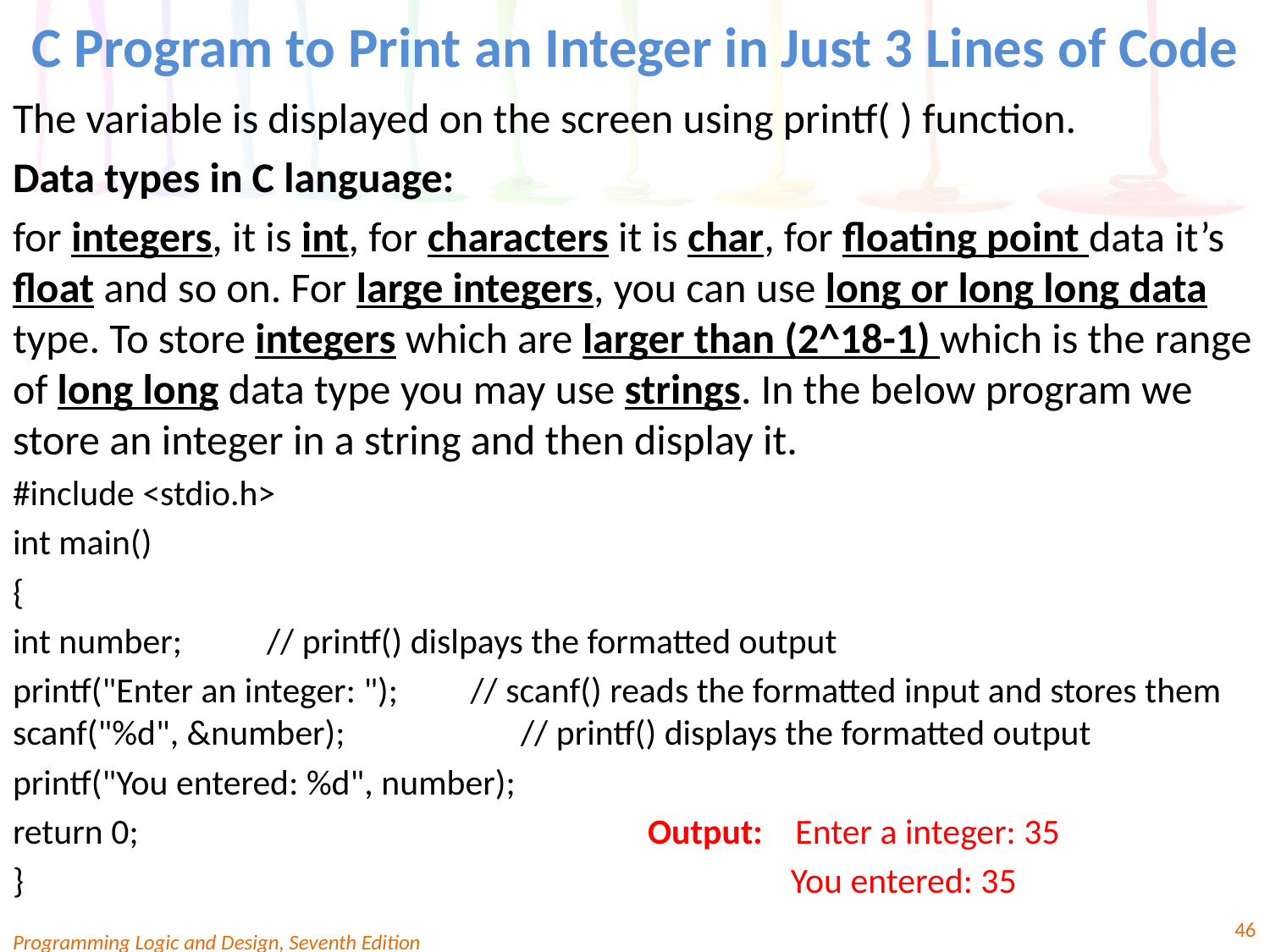

# C Program to Print an Integer in Just 3 Lines of Code
The variable is displayed on the screen using printf( ) function.
Data types in C language:
for integers, it is int, for characters it is char, for floating point data it’s float and so on. For large integers, you can use long or long long data type. To store integers which are larger than (2^18-1) which is the range of long long data type you may use strings. In the below program we store an integer in a string and then display it.
#include <stdio.h>
int main()
{
int number; 	// printf() dislpays the formatted output
printf("Enter an integer: ");         // scanf() reads the formatted input and stores them scanf("%d", &number); 		// printf() displays the formatted output
printf("You entered: %d", number);
return 0; 				Output:    Enter a integer: 35
}						  You entered: 35
46
Programming Logic and Design, Seventh Edition